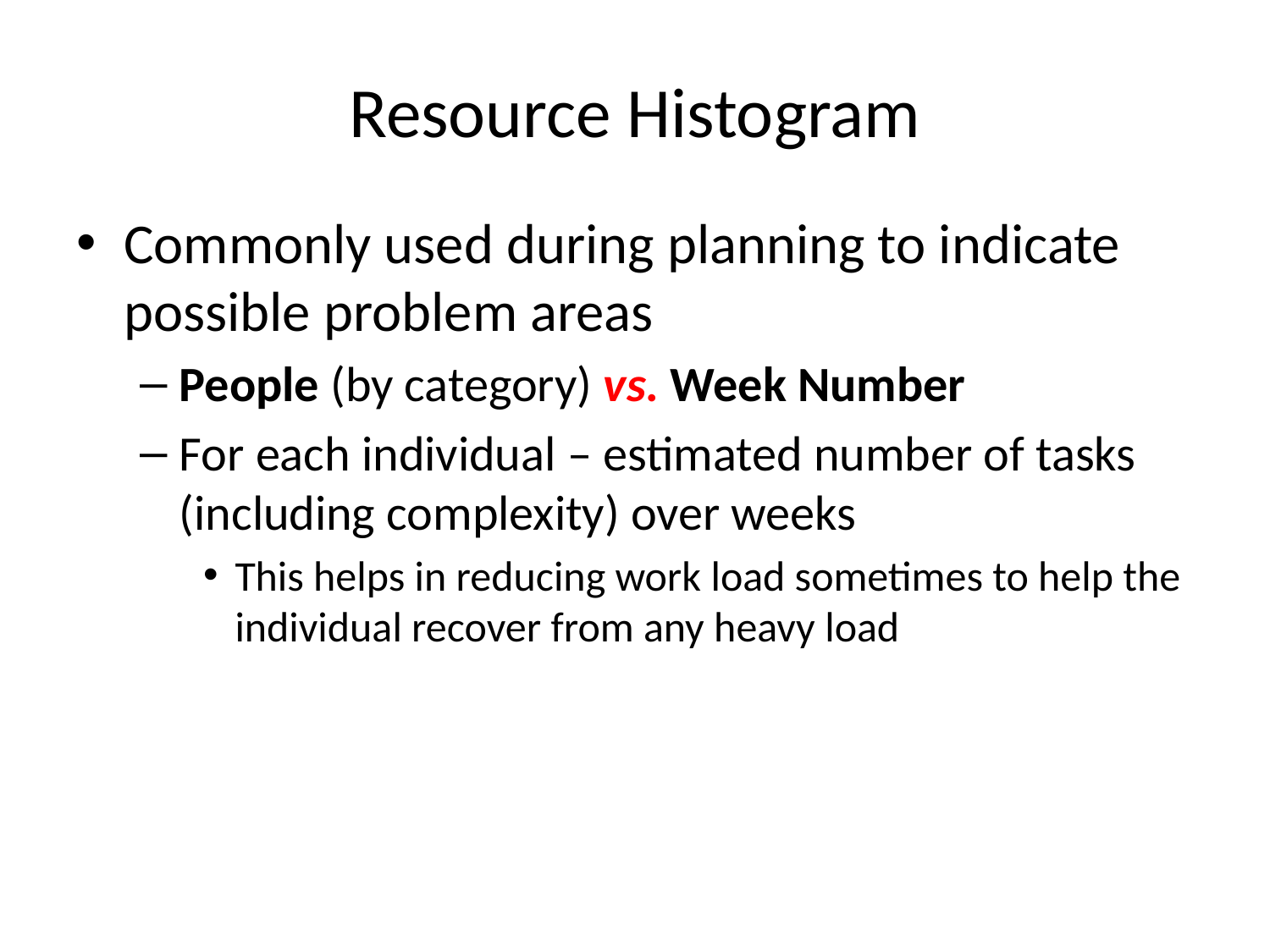

# Resource Histogram
Commonly used during planning to indicate possible problem areas
People (by category) vs. Week Number
For each individual – estimated number of tasks (including complexity) over weeks
This helps in reducing work load sometimes to help the individual recover from any heavy load